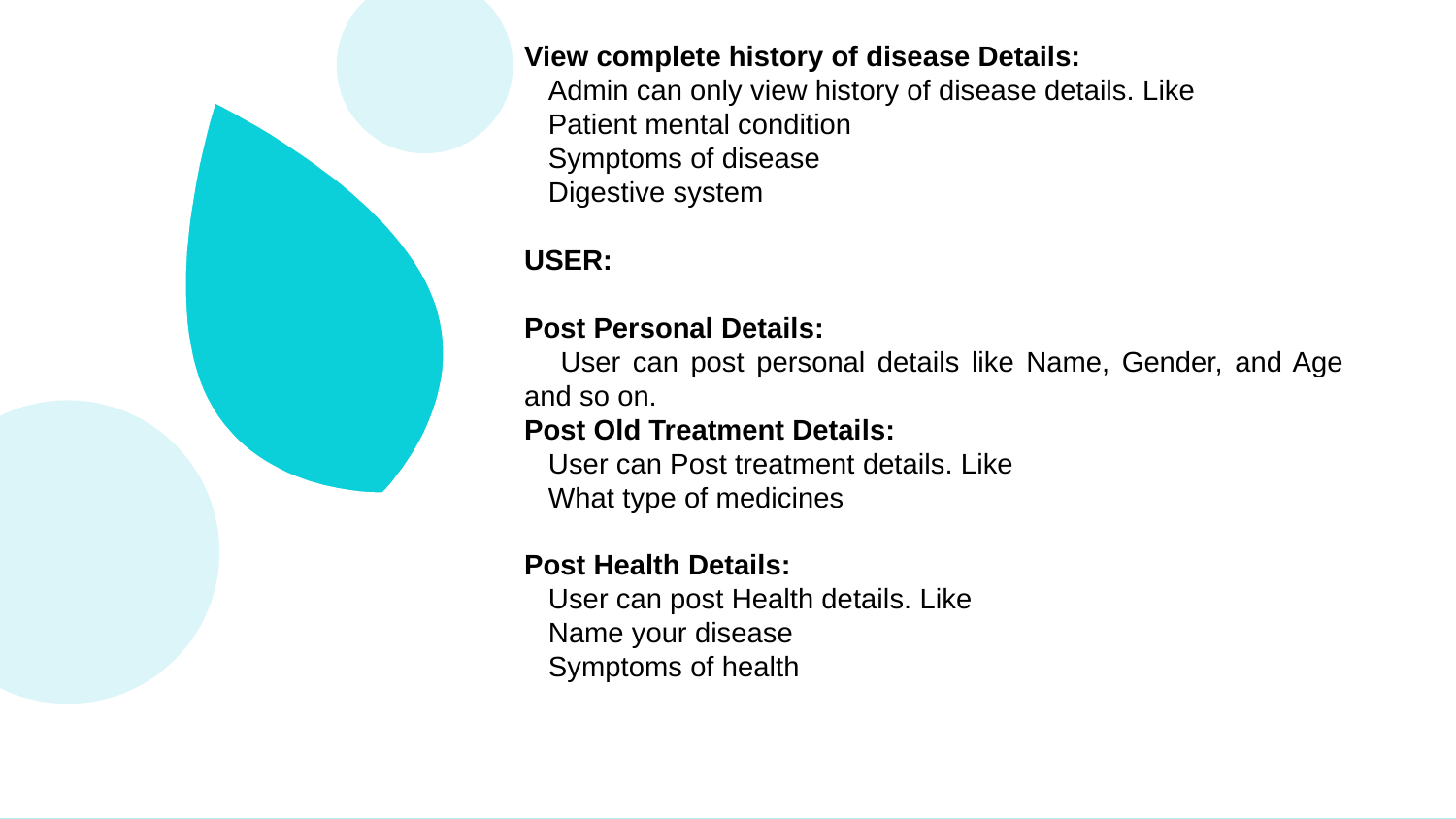

View complete history of disease Details:
   Admin can only view history of disease details. Like
   Patient mental condition
   Symptoms of disease
   Digestive system

USER:

Post Personal Details:
   User can post personal details like Name, Gender, and Age and so on.
Post Old Treatment Details:
   User can Post treatment details. Like
   What type of medicines

Post Health Details:
   User can post Health details. Like
   Name your disease
   Symptoms of health